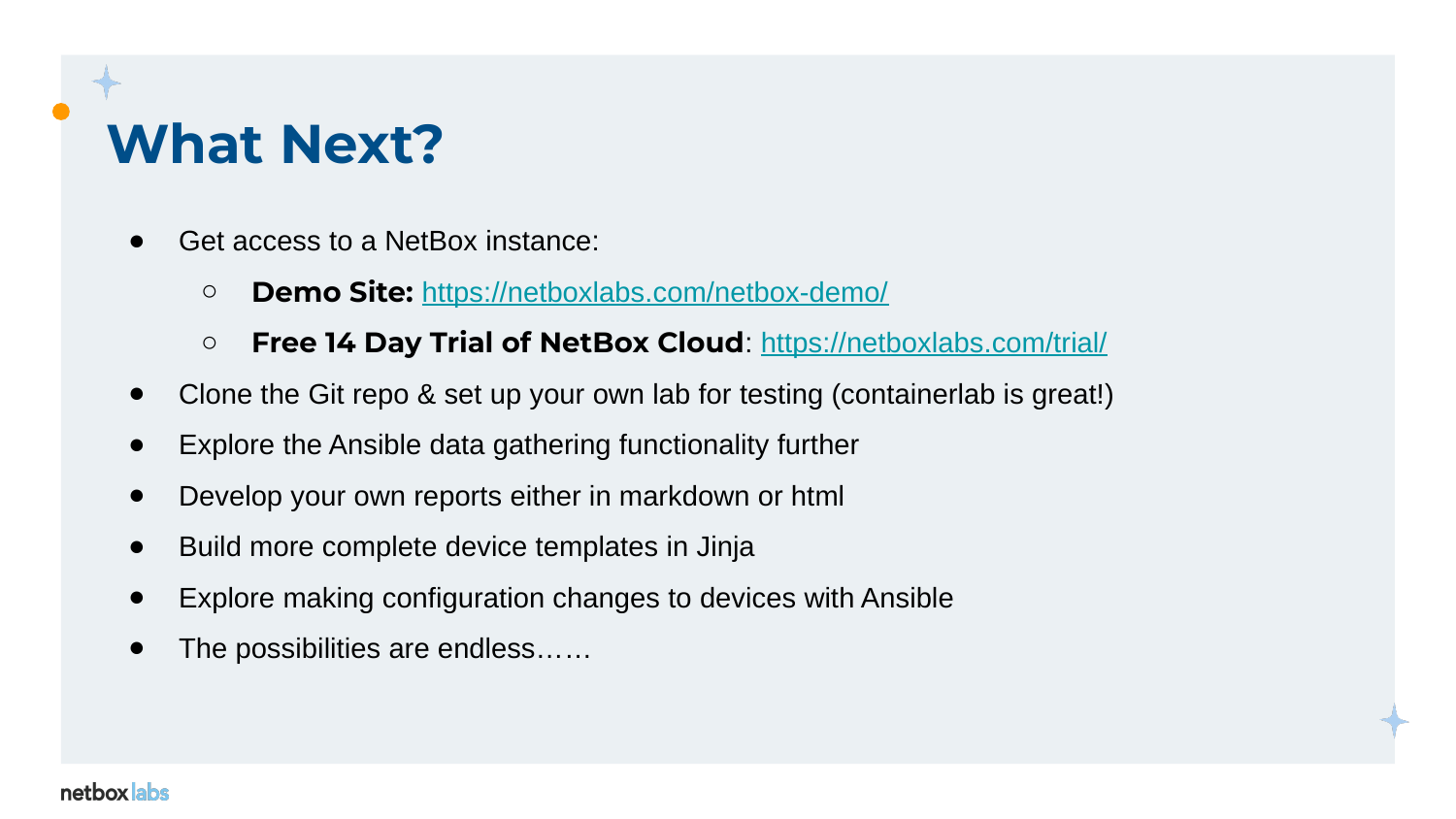

# What Next?
Get access to a NetBox instance:
Demo Site: https://netboxlabs.com/netbox-demo/
Free 14 Day Trial of NetBox Cloud: https://netboxlabs.com/trial/
Clone the Git repo & set up your own lab for testing (containerlab is great!)
Explore the Ansible data gathering functionality further
Develop your own reports either in markdown or html
Build more complete device templates in Jinja
Explore making configuration changes to devices with Ansible
The possibilities are endless……